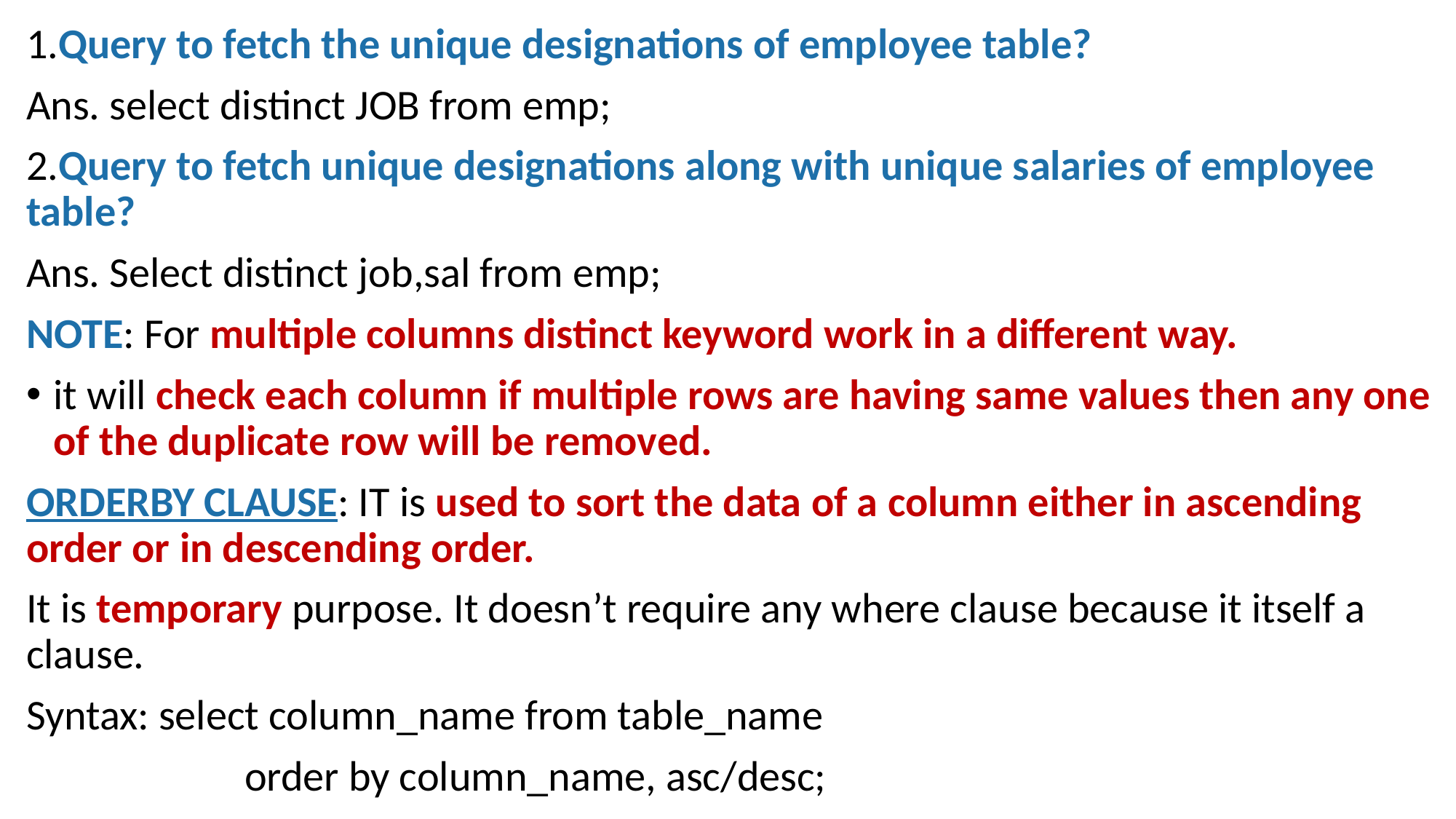

1.Query to fetch the unique designations of employee table?
Ans. select distinct JOB from emp;
2.Query to fetch unique designations along with unique salaries of employee table?
Ans. Select distinct job,sal from emp;
NOTE: For multiple columns distinct keyword work in a different way.
it will check each column if multiple rows are having same values then any one of the duplicate row will be removed.
ORDERBY CLAUSE: IT is used to sort the data of a column either in ascending order or in descending order.
It is temporary purpose. It doesn’t require any where clause because it itself a clause.
Syntax: select column_name from table_name
		order by column_name, asc/desc;